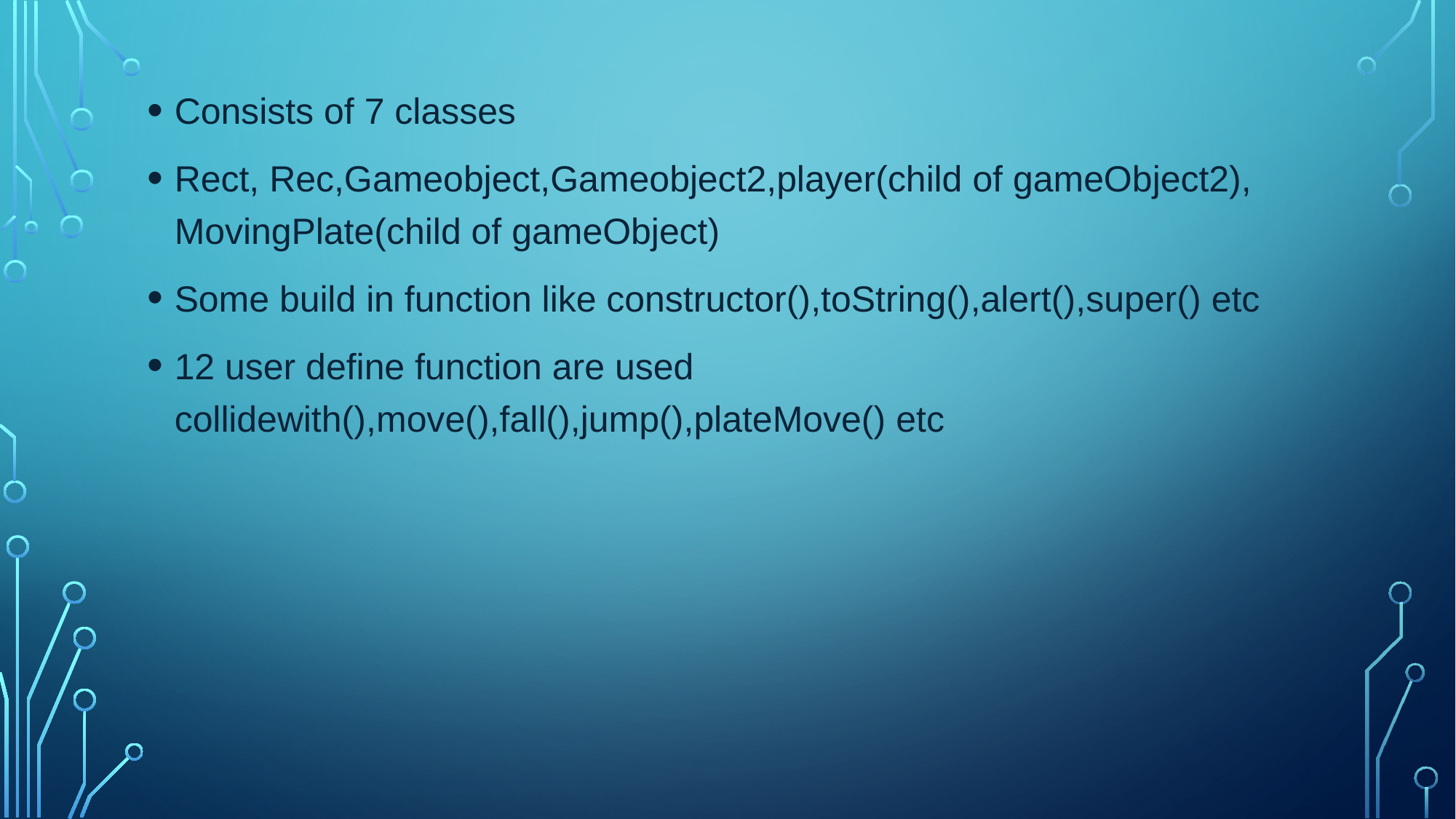

Consists of 7 classes
Rect, Rec,Gameobject,Gameobject2,player(child of gameObject2), MovingPlate(child of gameObject)
Some build in function like constructor(),toString(),alert(),super() etc
12 user define function are used collidewith(),move(),fall(),jump(),plateMove() etc